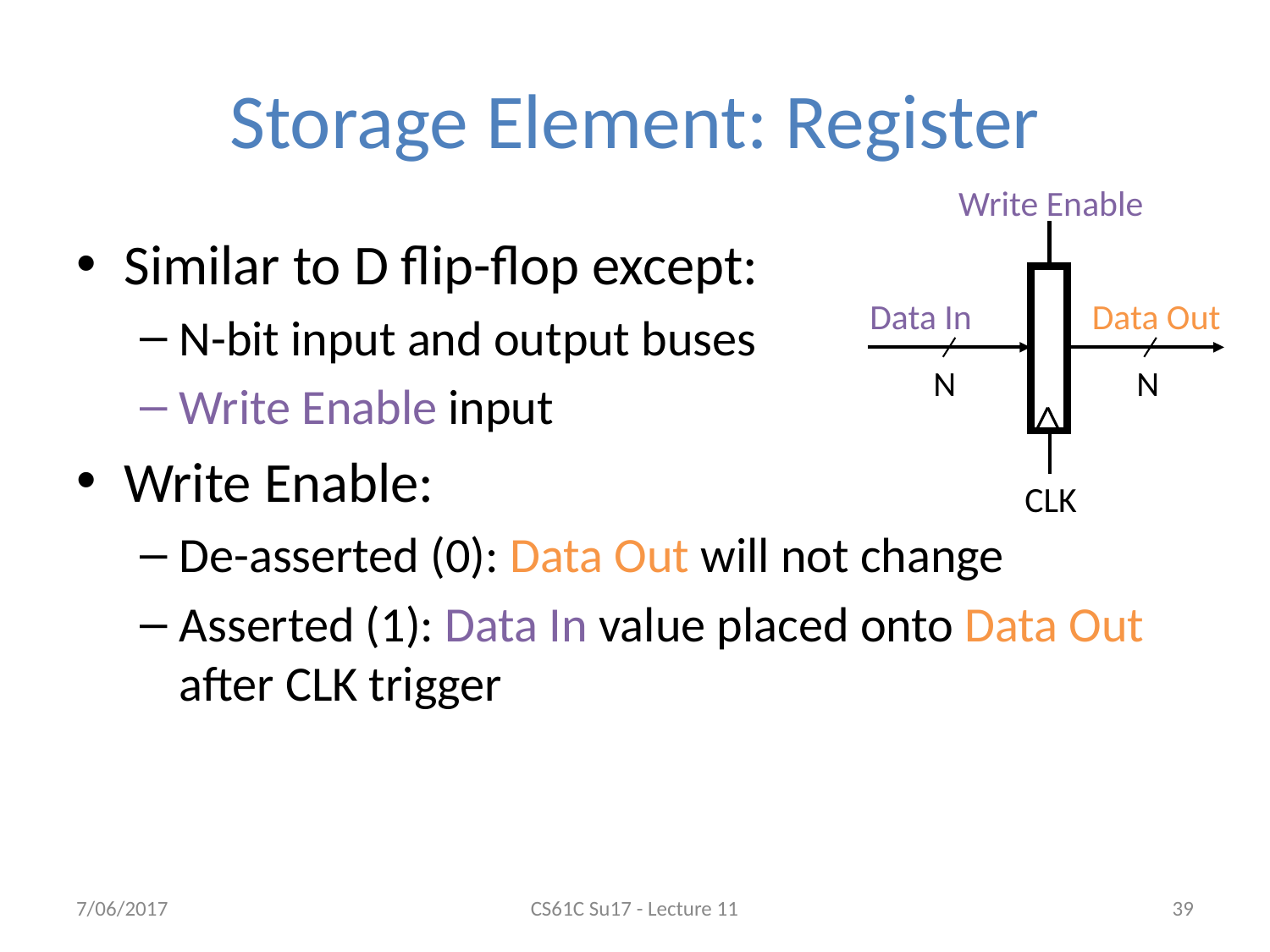

# Storage Element: Register
Write Enable

Data In
Data Out
N
N
CLK
Similar to D flip-flop except:
N-bit input and output buses
Write Enable input
Write Enable:
De-asserted (0): Data Out will not change
Asserted (1): Data In value placed onto Data Out after CLK trigger
7/06/2017
CS61C Su17 - Lecture 11
39